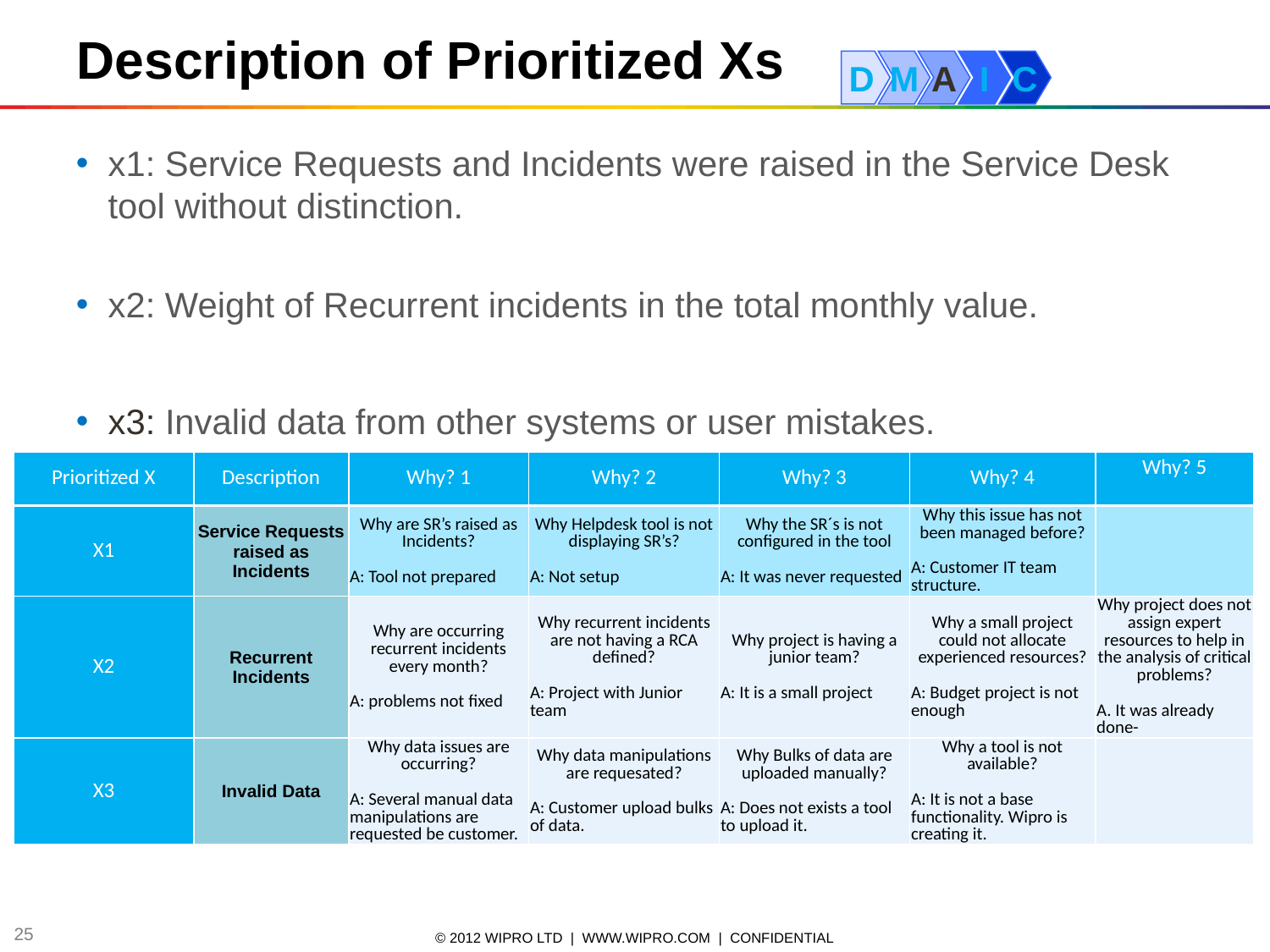

Description of Prioritized Xs
D
M
A
I
C
x1: Service Requests and Incidents were raised in the Service Desk tool without distinction.

x2: Weight of Recurrent incidents in the total monthly value.

x3: Invalid data from other systems or user mistakes.
| Prioritized X | Description | Why? 1 | Why? 2 | Why? 3 | Why? 4 | Why? 5 |
| --- | --- | --- | --- | --- | --- | --- |
| X1 | Service Requests raised as Incidents | Why are SR’s raised as Incidents? A: Tool not prepared | Why Helpdesk tool is not displaying SR’s? A: Not setup | Why the SR´s is not configured in the tool A: It was never requested | Why this issue has not been managed before? A: Customer IT team structure. |  |
| X2 | Recurrent Incidents | Why are occurring recurrent incidents every month? A: problems not fixed | Why recurrent incidents are not having a RCA defined? A: Project with Junior team | Why project is having a junior team? A: It is a small project | Why a small project could not allocate experienced resources? A: Budget project is not enough | Why project does not assign expert resources to help in the analysis of critical problems? A. It was already done- |
| X3 | Invalid Data | Why data issues are occurring? A: Several manual data manipulations are requested be customer. | Why data manipulations are requesated? A: Customer upload bulks of data. | Why Bulks of data are uploaded manually? A: Does not exists a tool to upload it. | Why a tool is not available? A: It is not a base functionality. Wipro is creating it. |  |